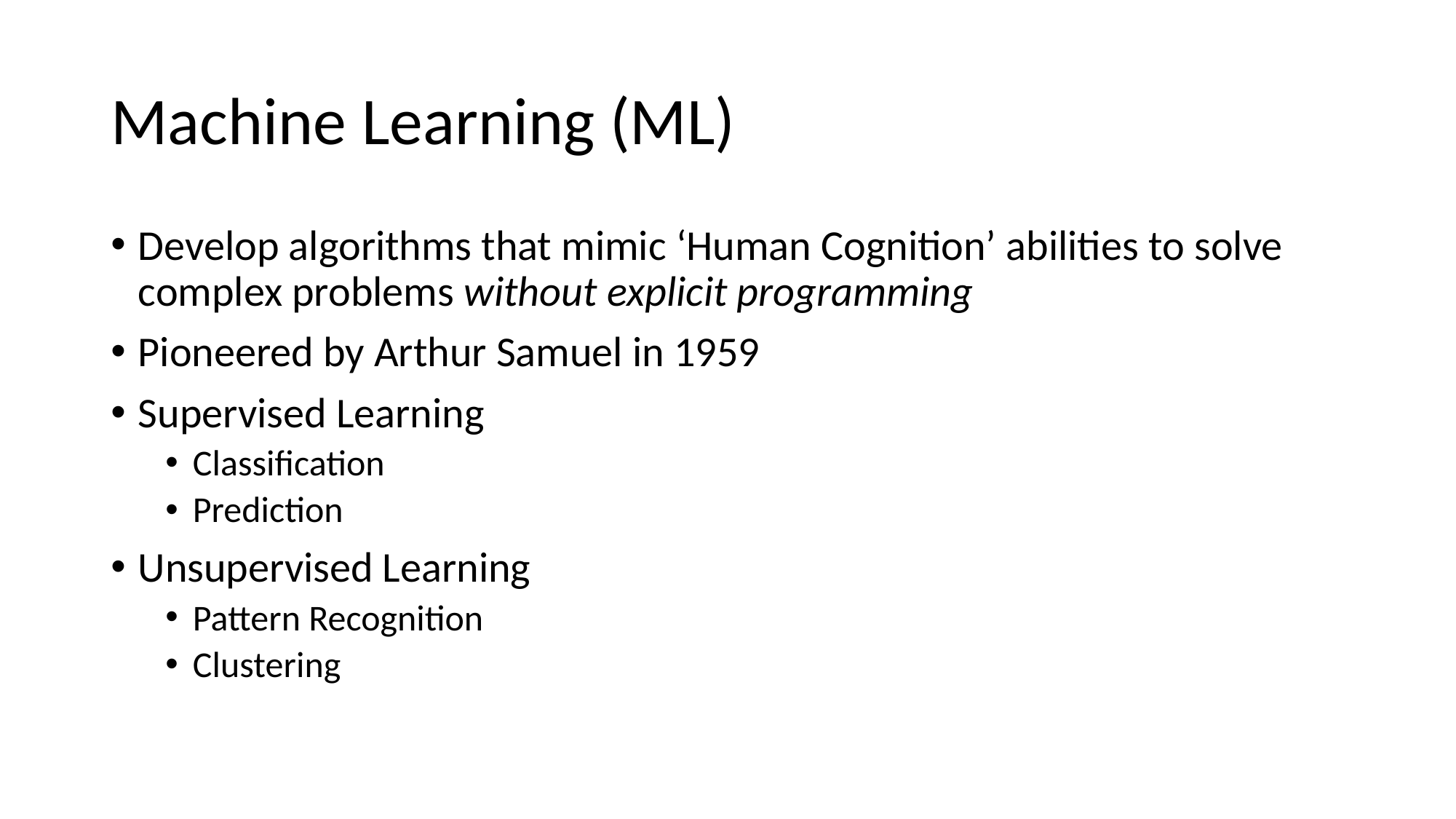

# Machine Learning (ML)
Develop algorithms that mimic ‘Human Cognition’ abilities to solve complex problems without explicit programming
Pioneered by Arthur Samuel in 1959
Supervised Learning
Classification
Prediction
Unsupervised Learning
Pattern Recognition
Clustering